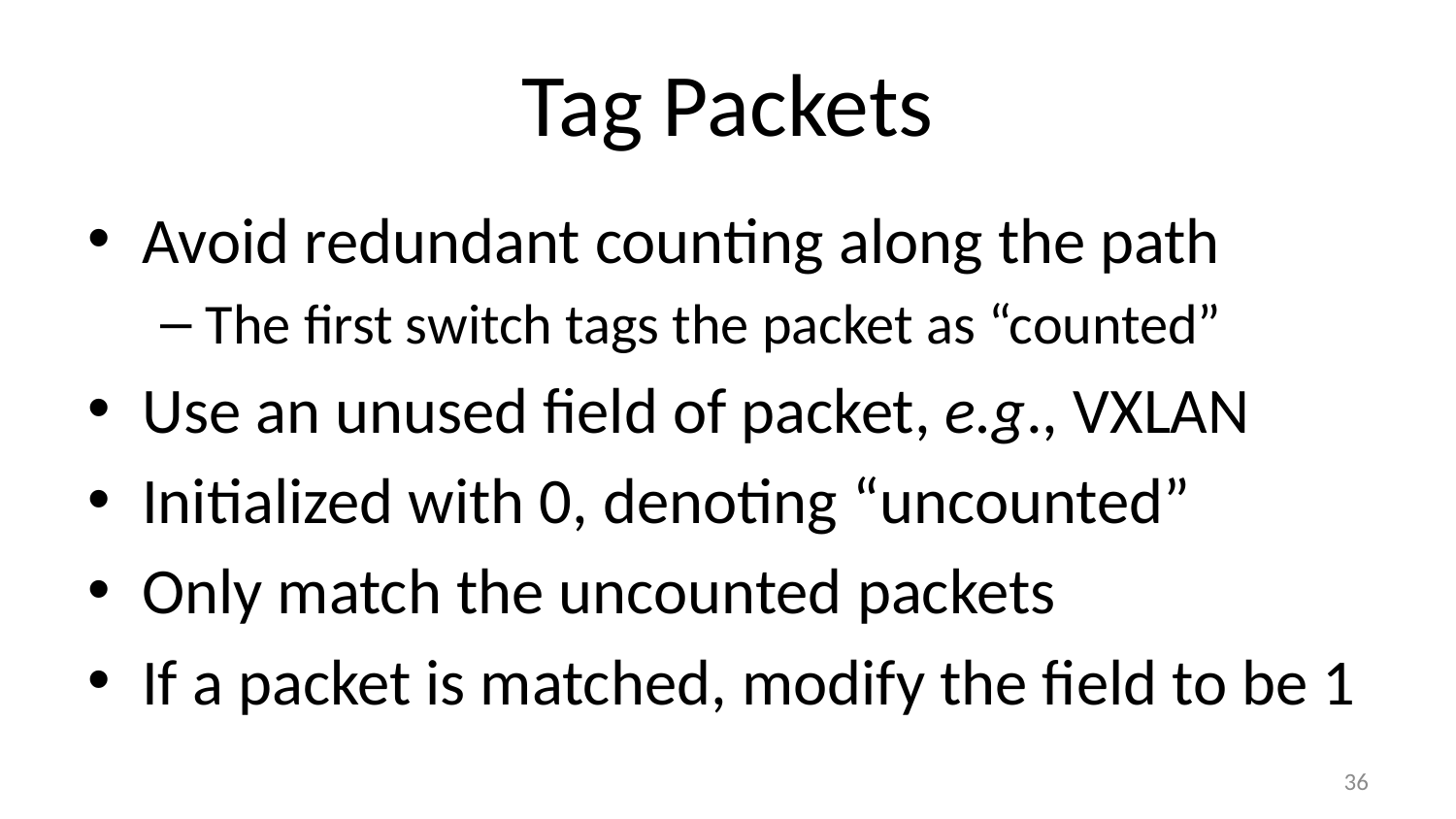

# Tag Packets
Avoid redundant counting along the path
The first switch tags the packet as “counted”
Use an unused field of packet, e.g., VXLAN
Initialized with 0, denoting “uncounted”
Only match the uncounted packets
If a packet is matched, modify the field to be 1

36